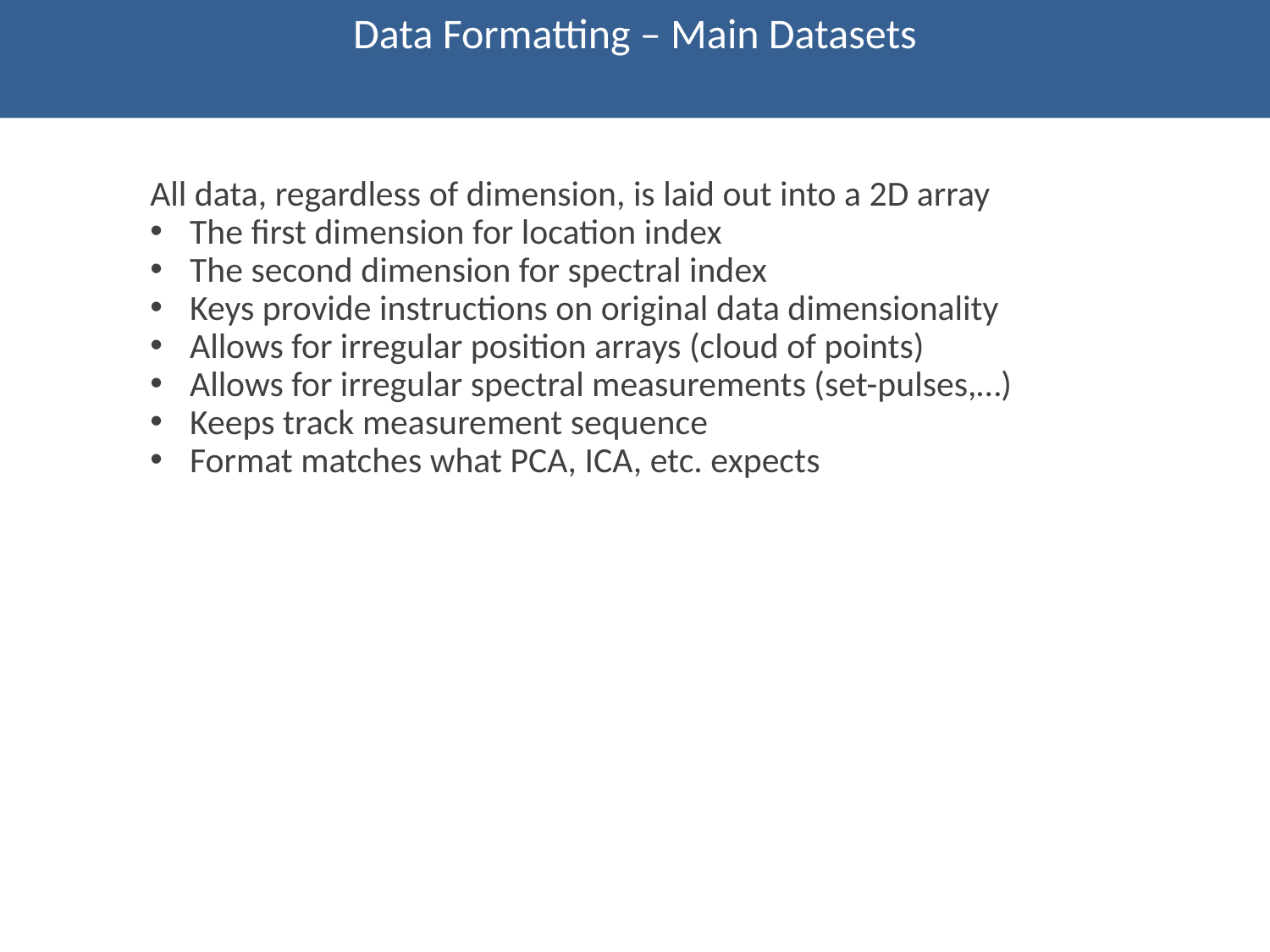

# Data Formatting – Main Datasets
All data, regardless of dimension, is laid out into a 2D array
The first dimension for location index
The second dimension for spectral index
Keys provide instructions on original data dimensionality
Allows for irregular position arrays (cloud of points)
Allows for irregular spectral measurements (set-pulses,…)
Keeps track measurement sequence
Format matches what PCA, ICA, etc. expects